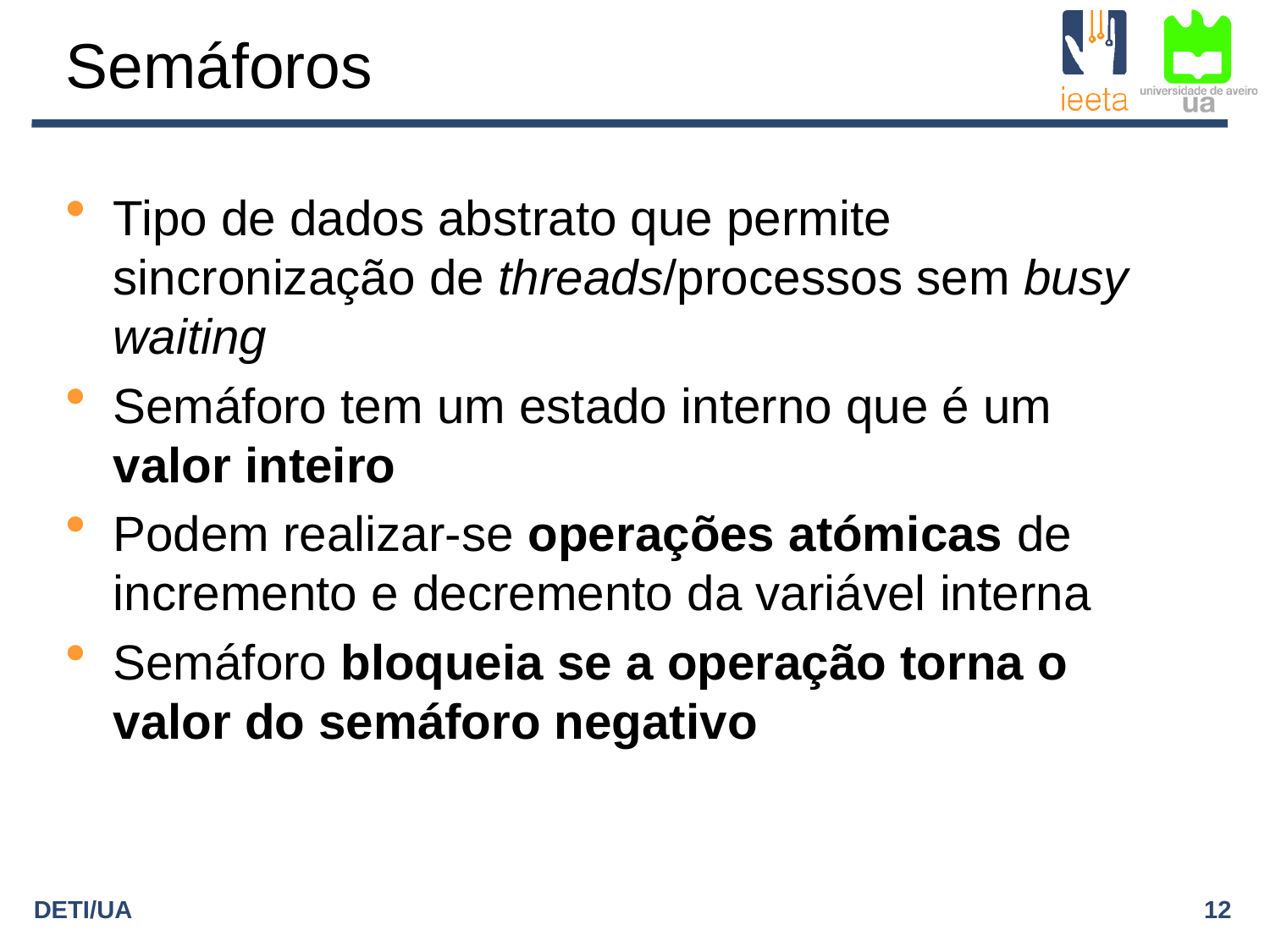

# Semáforos
Tipo de dados abstrato que permite sincronização de threads/processos sem busy waiting
Semáforo tem um estado interno que é um valor inteiro
Podem realizar-se operações atómicas de incremento e decremento da variável interna
Semáforo bloqueia se a operação torna o valor do semáforo negativo